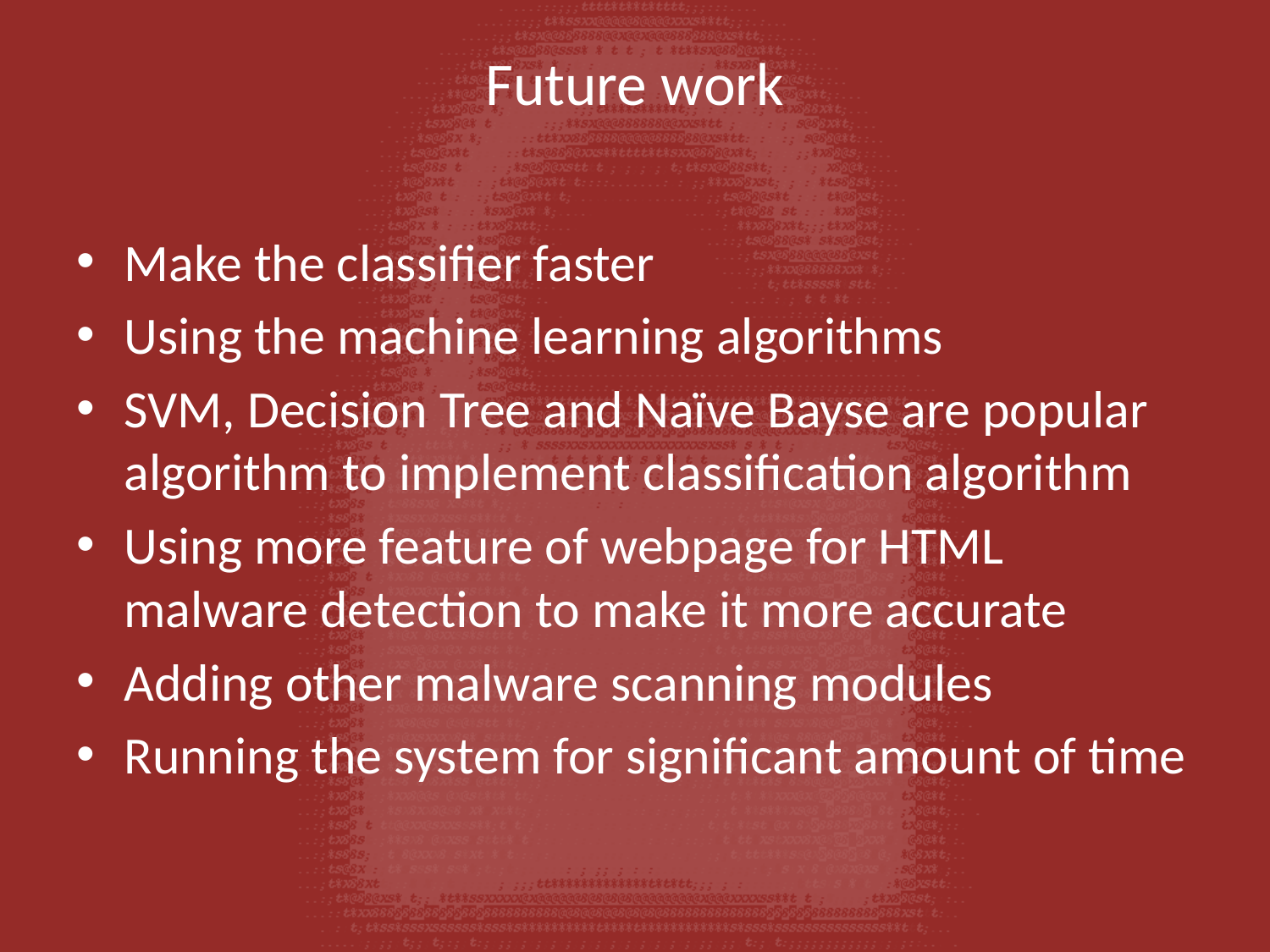

# Future work
Make the classifier faster
Using the machine learning algorithms
SVM, Decision Tree and Naïve Bayse are popular algorithm to implement classification algorithm
Using more feature of webpage for HTML malware detection to make it more accurate
Adding other malware scanning modules
Running the system for significant amount of time